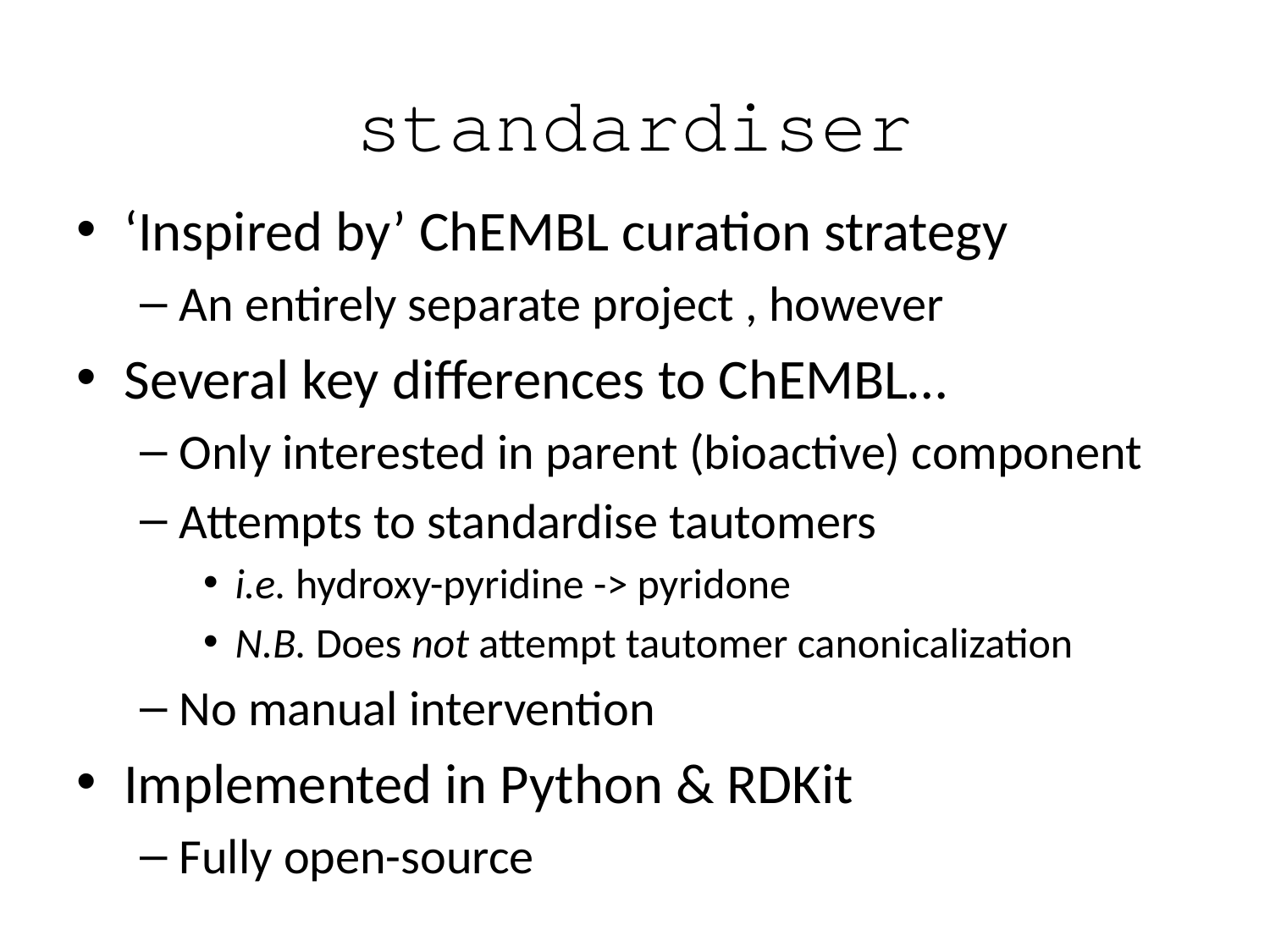

# standardiser
‘Inspired by’ ChEMBL curation strategy
An entirely separate project , however
Several key differences to ChEMBL…
Only interested in parent (bioactive) component
Attempts to standardise tautomers
i.e. hydroxy-pyridine -> pyridone
N.B. Does not attempt tautomer canonicalization
No manual intervention
Implemented in Python & RDKit
Fully open-source